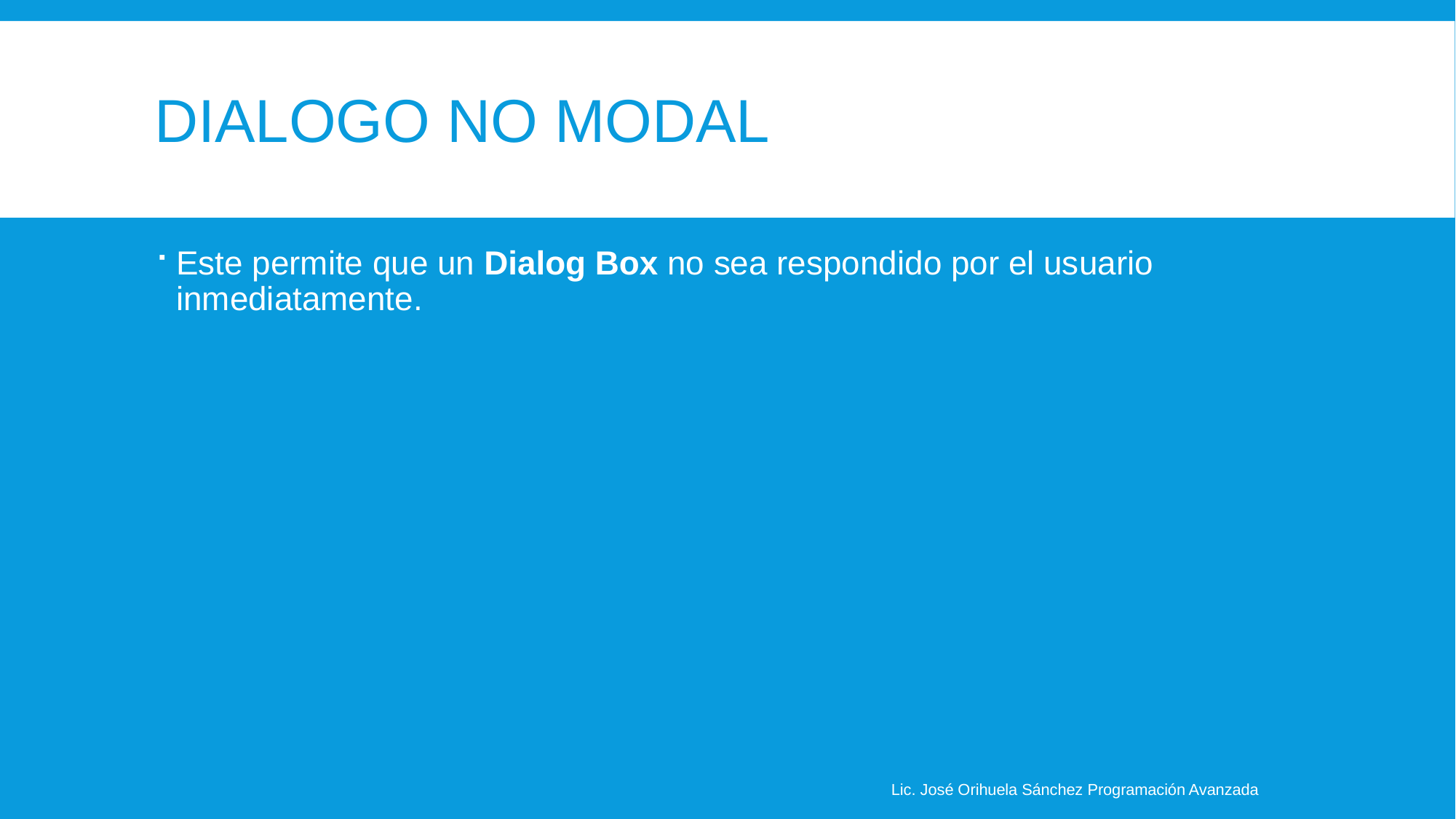

# Dialogo no Modal
Este permite que un Dialog Box no sea respondido por el usuario inmediatamente.
Lic. José Orihuela Sánchez Programación Avanzada